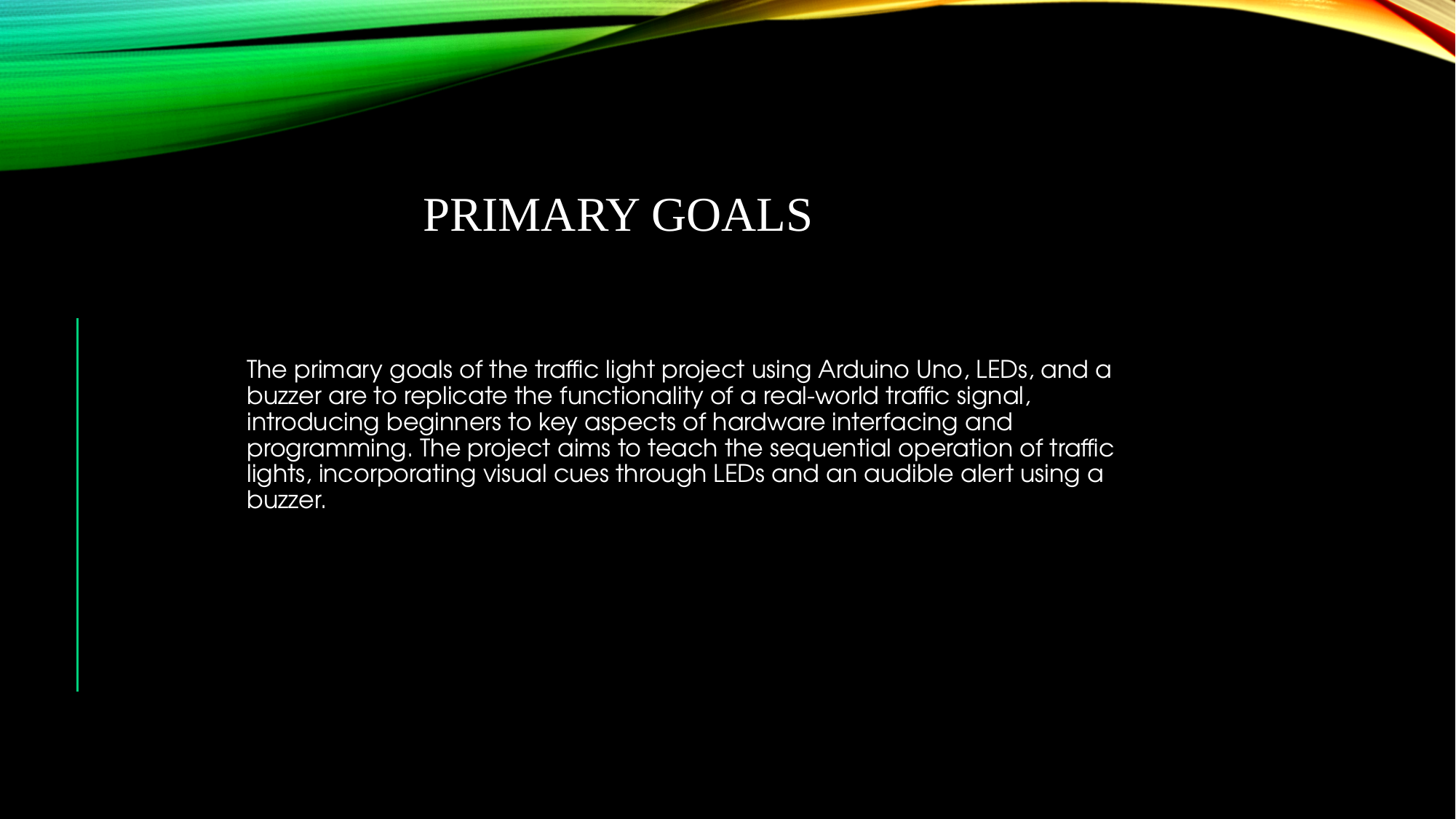

# Primary Goals
The primary goals of the traffic light project using Arduino Uno, LEDs, and a buzzer are to replicate the functionality of a real-world traffic signal, introducing beginners to key aspects of hardware interfacing and programming. The project aims to teach the sequential operation of traffic lights, incorporating visual cues through LEDs and an audible alert using a buzzer.